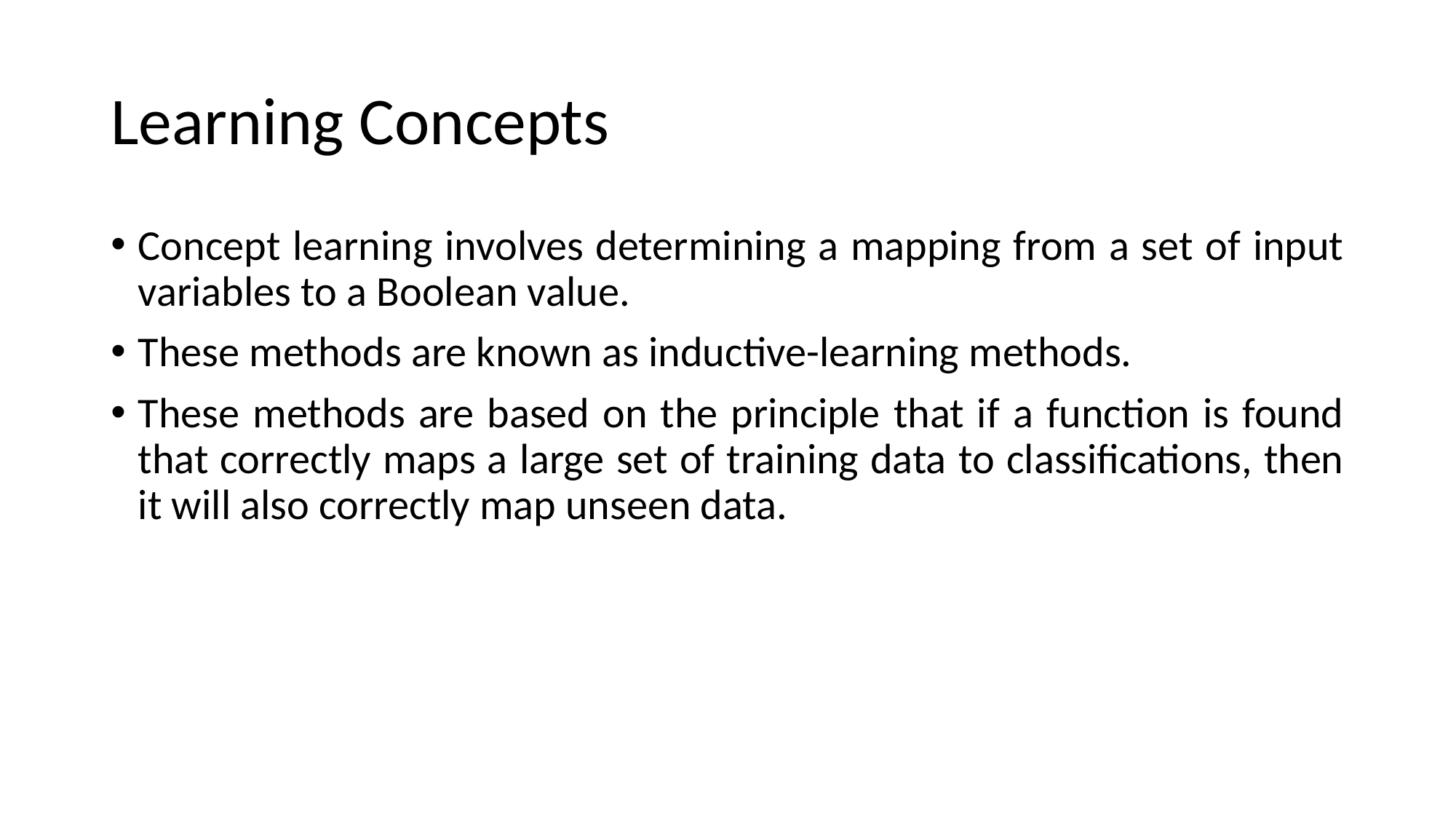

# Learning Concepts
Concept learning involves determining a mapping from a set of input variables to a Boolean value.
These methods are known as inductive-learning methods.
These methods are based on the principle that if a function is found that correctly maps a large set of training data to classifications, then it will also correctly map unseen data.